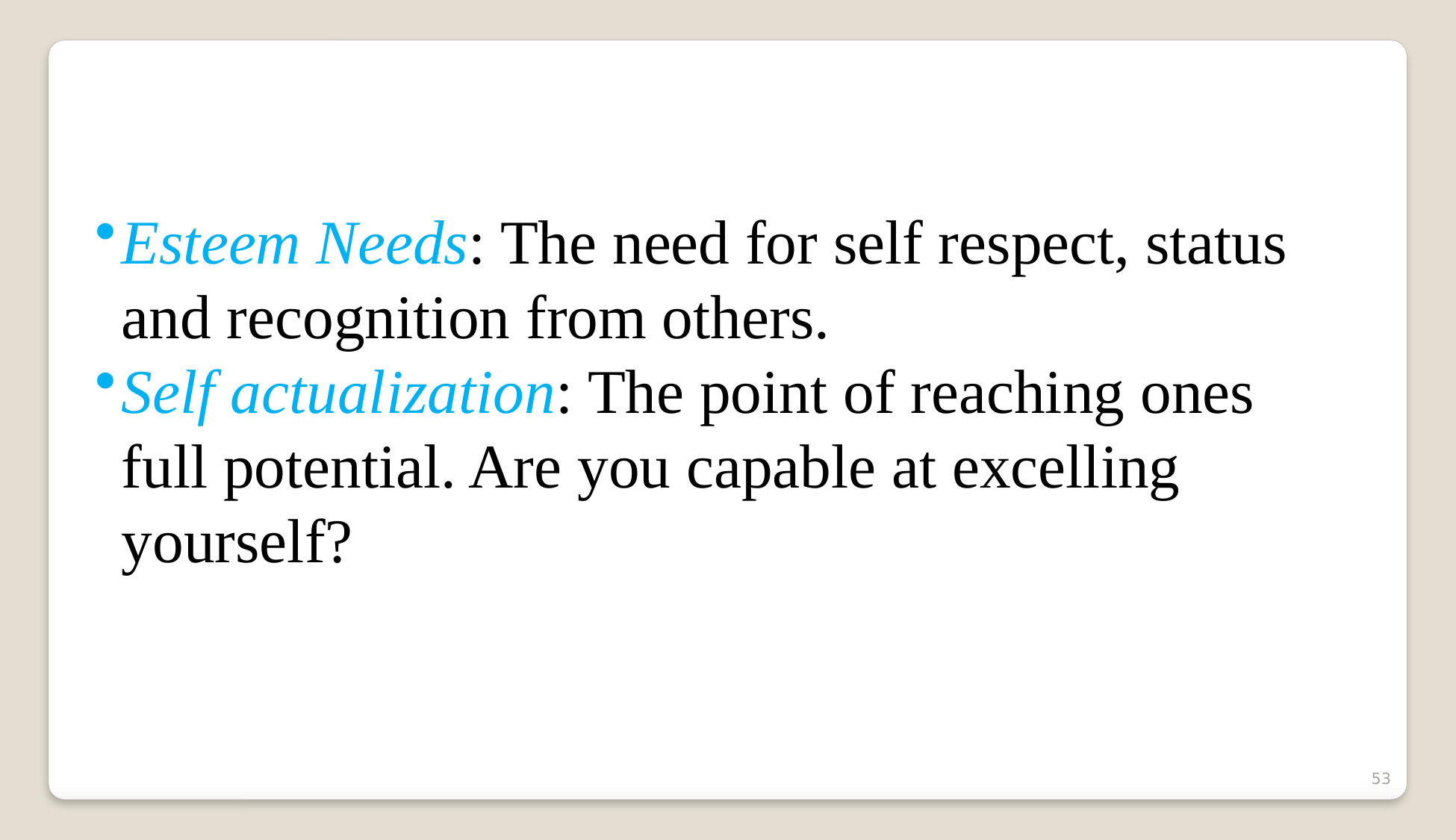

Esteem Needs: The need for self respect, status and recognition from others.
Self actualization: The point of reaching ones full potential. Are you capable at excelling yourself?
53